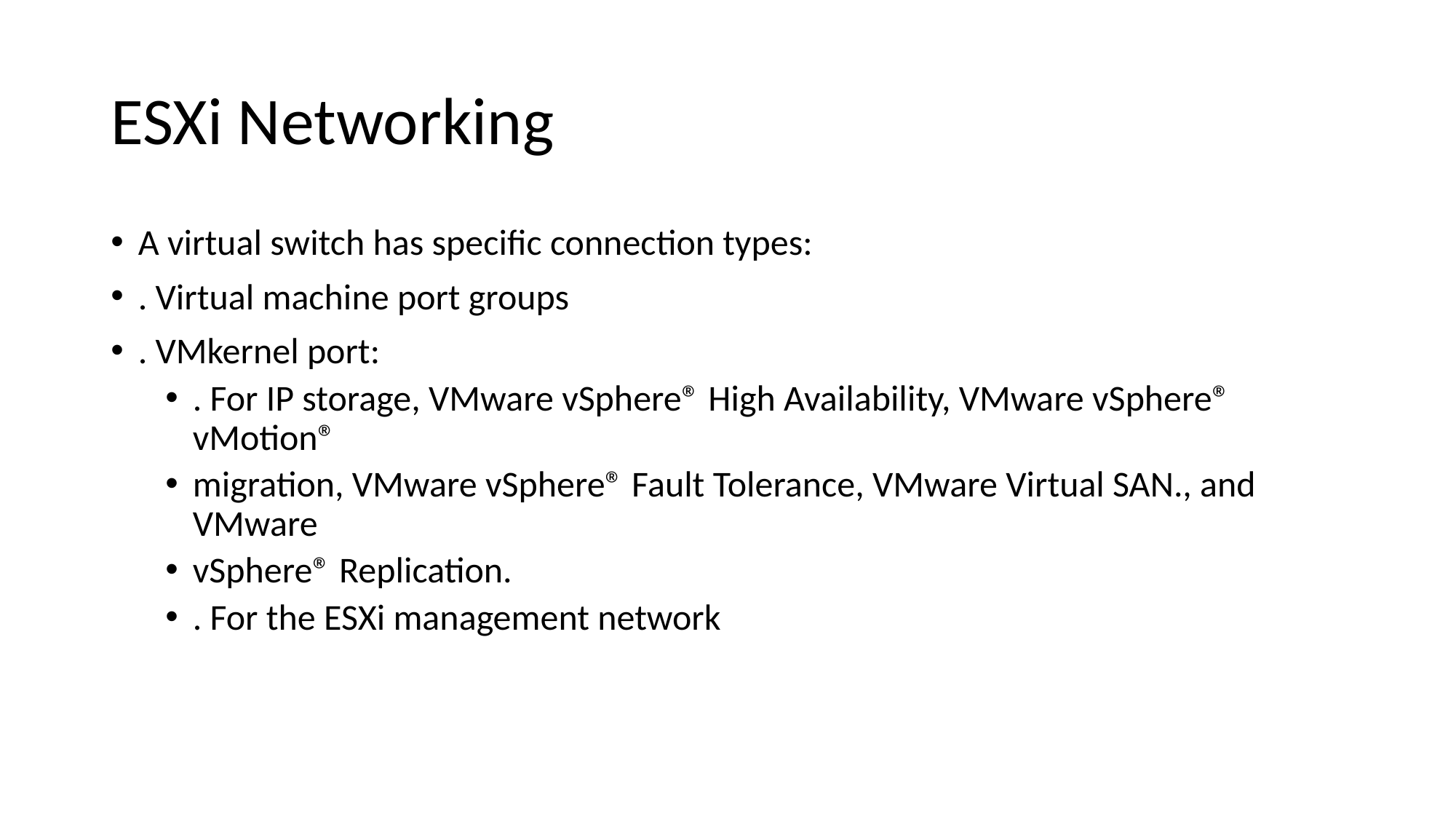

# ESXi Networking
A virtual switch has specific connection types:
. Virtual machine port groups
. VMkernel port:
. For IP storage, VMware vSphere® High Availability, VMware vSphere® vMotion®
migration, VMware vSphere® Fault Tolerance, VMware Virtual SAN., and VMware
vSphere® Replication.
. For the ESXi management network